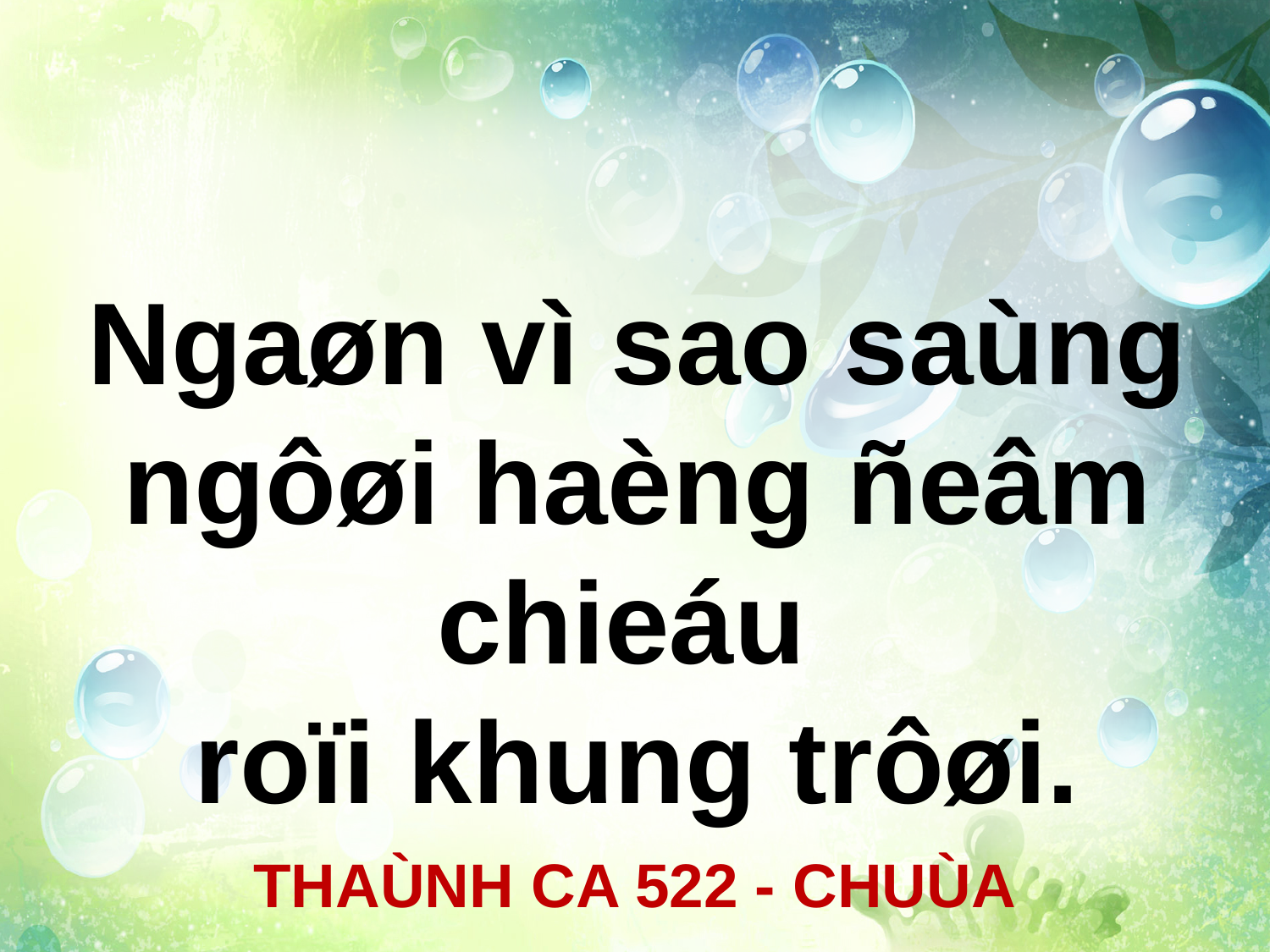

Ngaøn vì sao saùng ngôøi haèng ñeâm chieáu
roïi khung trôøi.
THAÙNH CA 522 - CHUÙA